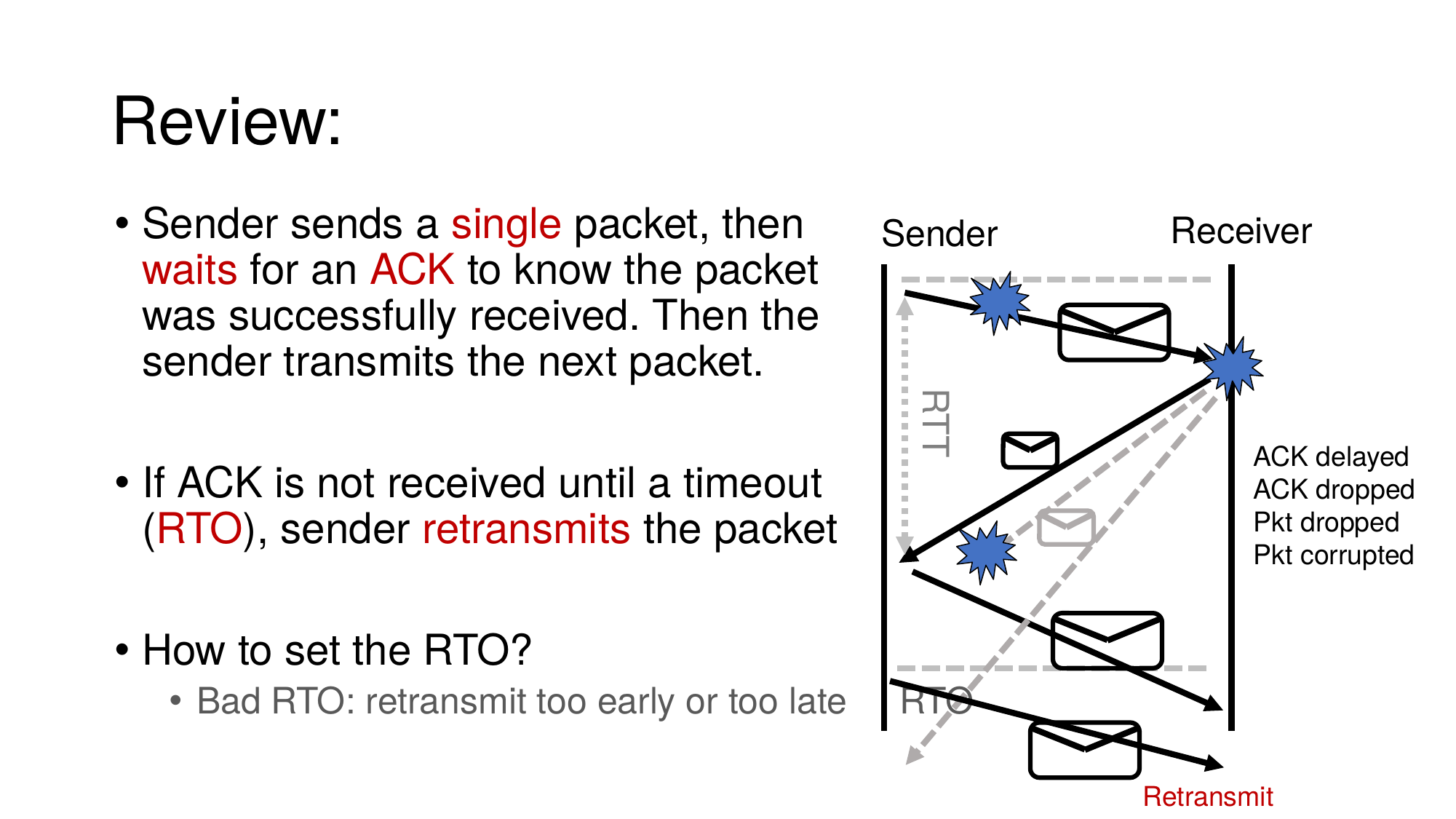

# Review:
Sender sends a single packet, then waits for an ACK to know the packet was successfully received. Then the sender transmits the next packet.

If ACK is not received until a timeout (RTO), sender retransmits the packet

How to set the RTO?
Bad RTO: retransmit too early or too late
Receiver
Sender

RTT

ACK delayed
ACK dropped
Pkt dropped
Pkt corrupted

RTO

Retransmit